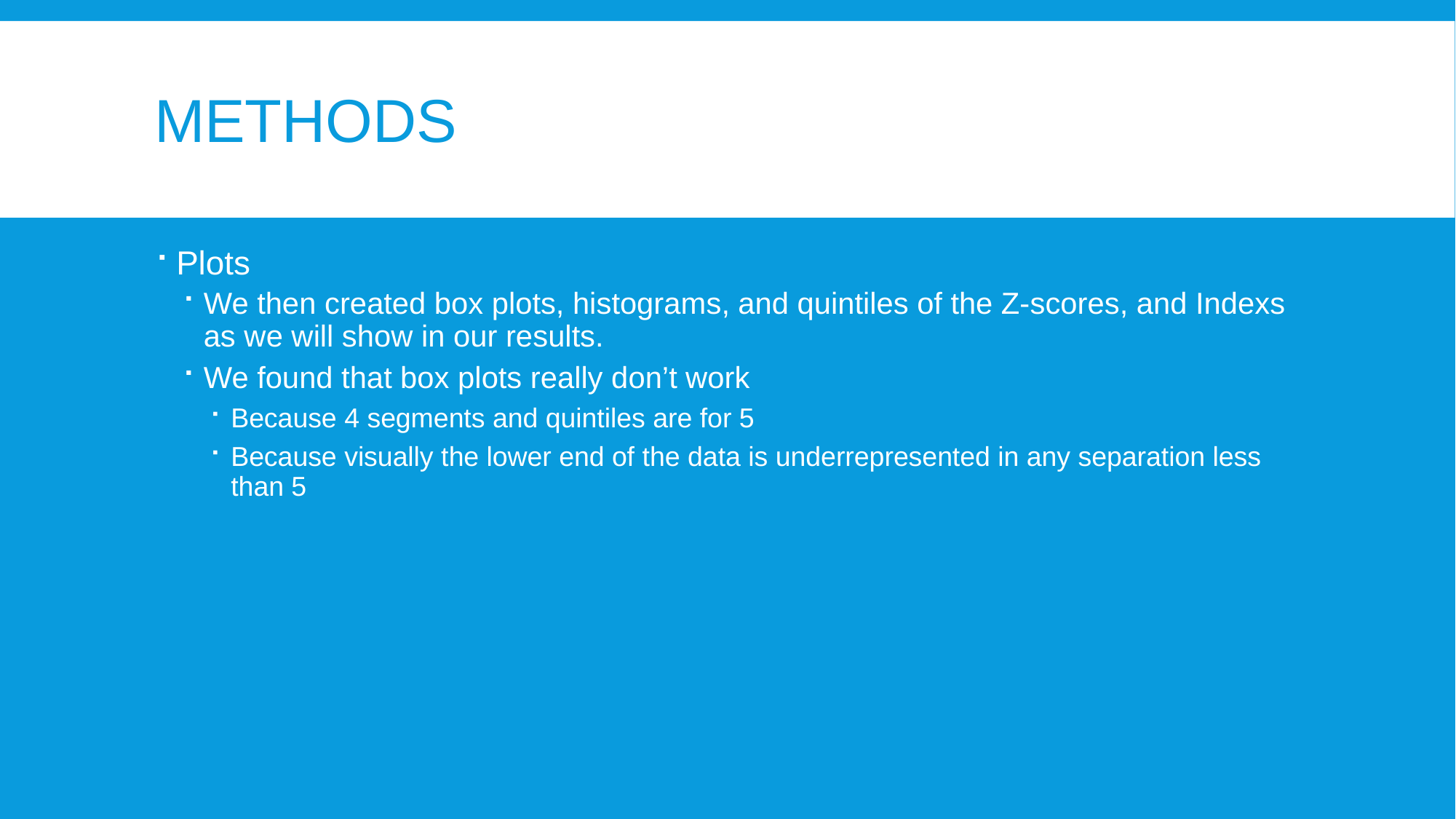

# methods
Plots
We then created box plots, histograms, and quintiles of the Z-scores, and Indexs as we will show in our results.
We found that box plots really don’t work
Because 4 segments and quintiles are for 5
Because visually the lower end of the data is underrepresented in any separation less than 5